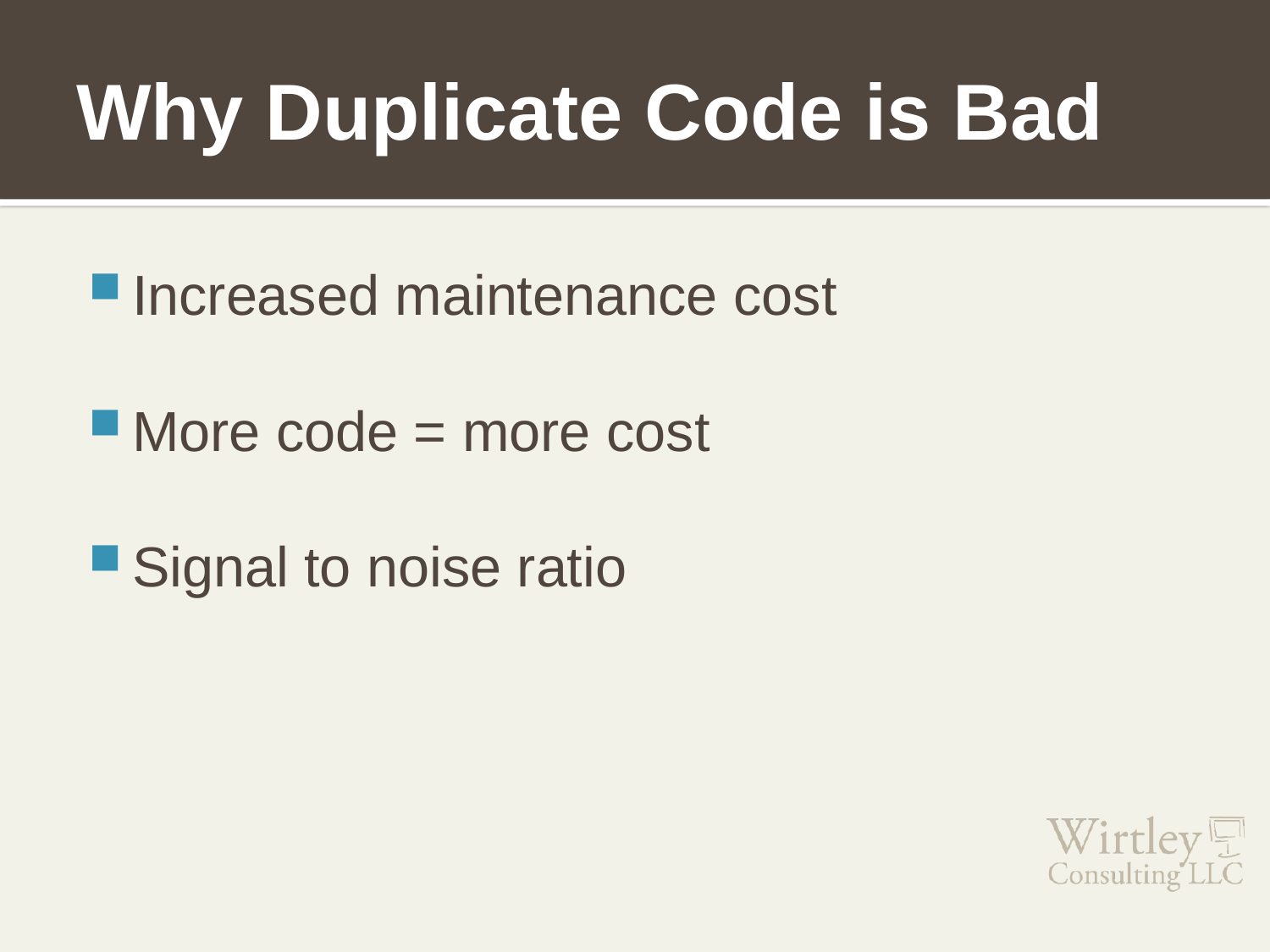

# Why Duplicate Code is Bad
Increased maintenance cost
More code = more cost
Signal to noise ratio